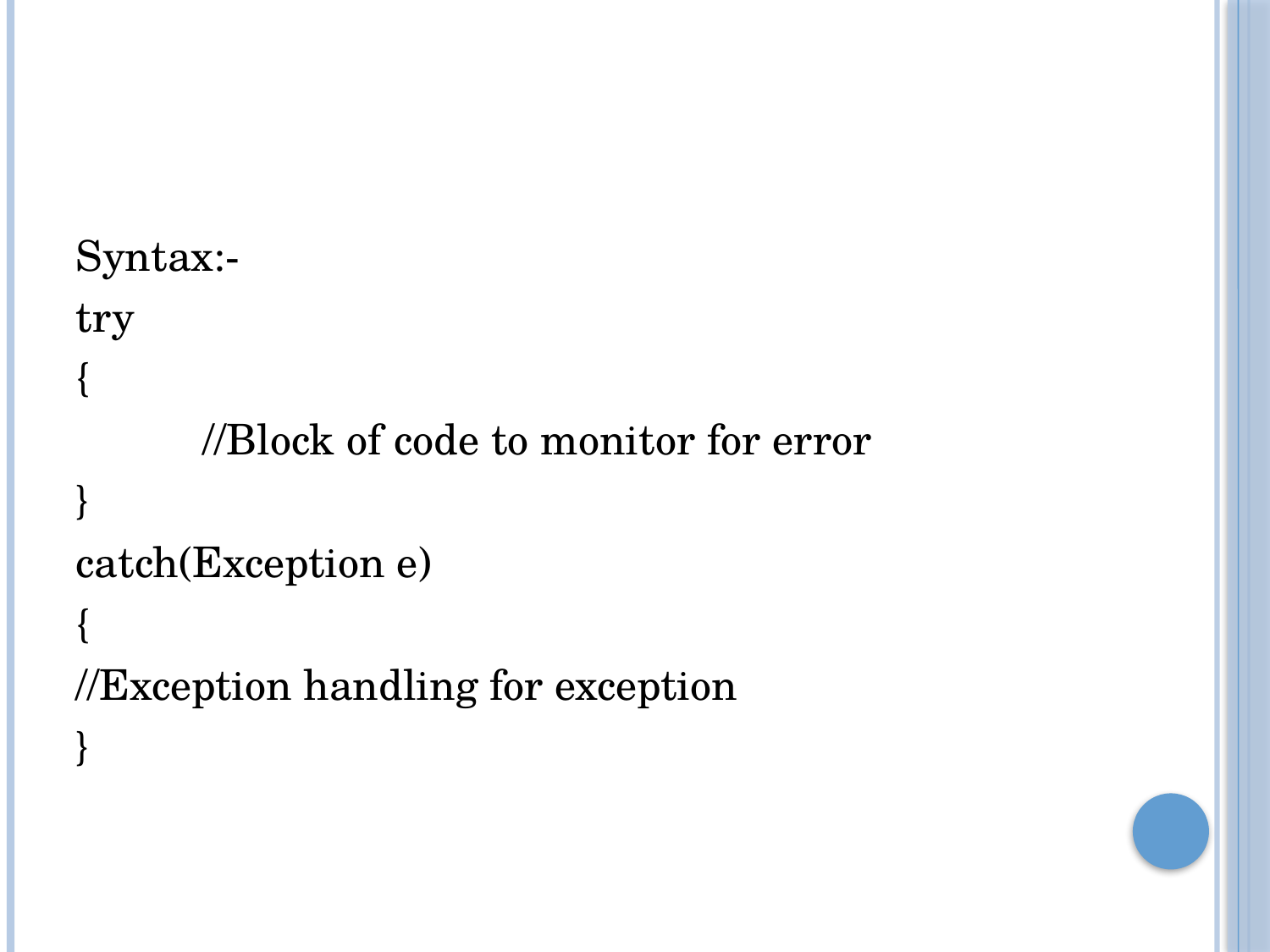

#
Syntax:-
try
{
	//Block of code to monitor for error
}
catch(Exception e)
{
//Exception handling for exception
}